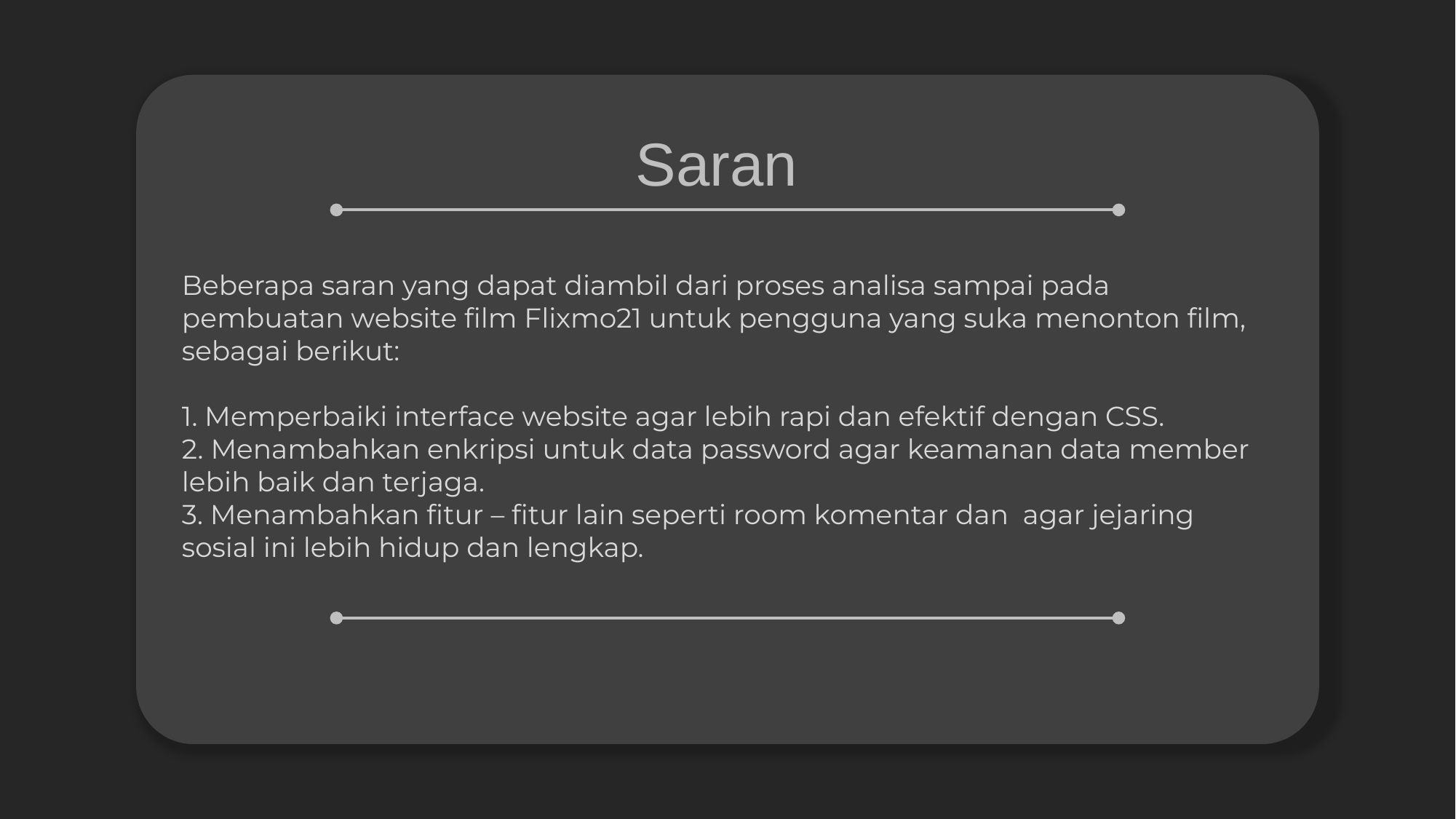

Saran

Beberapa saran yang dapat diambil dari proses analisa sampai pada pembuatan website film Flixmo21 untuk pengguna yang suka menonton film, sebagai berikut:

1. Memperbaiki interface website agar lebih rapi dan efektif dengan CSS.
2. Menambahkan enkripsi untuk data password agar keamanan data member lebih baik dan terjaga.
3. Menambahkan fitur – fitur lain seperti room komentar dan  agar jejaring sosial ini lebih hidup dan lengkap.